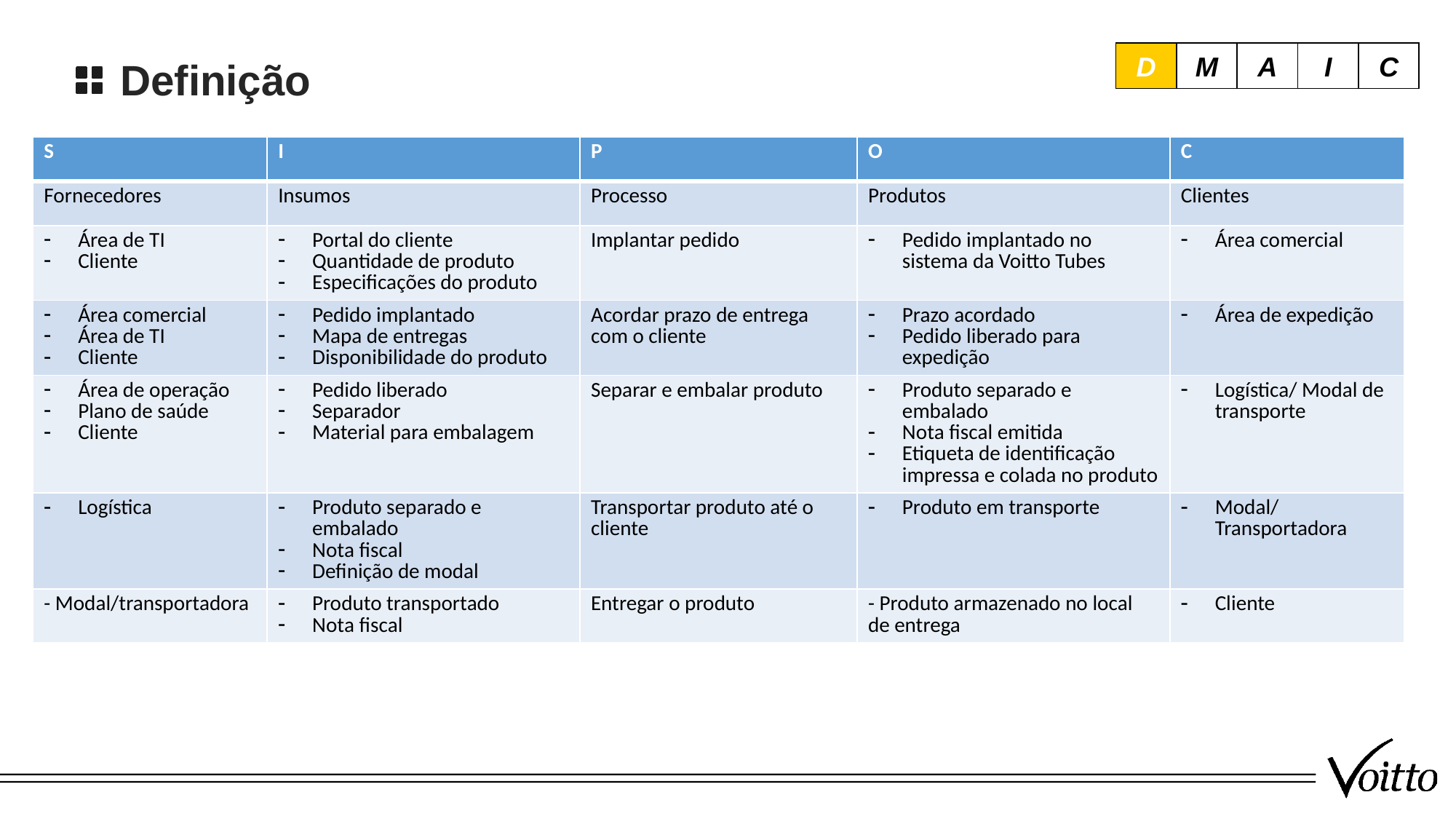

Definição
D
M
A
I
C
| S | I | P | O | C |
| --- | --- | --- | --- | --- |
| Fornecedores | Insumos | Processo | Produtos | Clientes |
| Área de TI Cliente | Portal do cliente Quantidade de produto Especificações do produto | Implantar pedido | Pedido implantado no sistema da Voitto Tubes | Área comercial |
| Área comercial Área de TI Cliente | Pedido implantado Mapa de entregas Disponibilidade do produto | Acordar prazo de entrega com o cliente | Prazo acordado Pedido liberado para expedição | Área de expedição |
| Área de operação Plano de saúde Cliente | Pedido liberado Separador Material para embalagem | Separar e embalar produto | Produto separado e embalado Nota fiscal emitida Etiqueta de identificação impressa e colada no produto | Logística/ Modal de transporte |
| Logística | Produto separado e embalado Nota fiscal Definição de modal | Transportar produto até o cliente | Produto em transporte | Modal/ Transportadora |
| - Modal/transportadora | Produto transportado Nota fiscal | Entregar o produto | - Produto armazenado no local de entrega | Cliente |